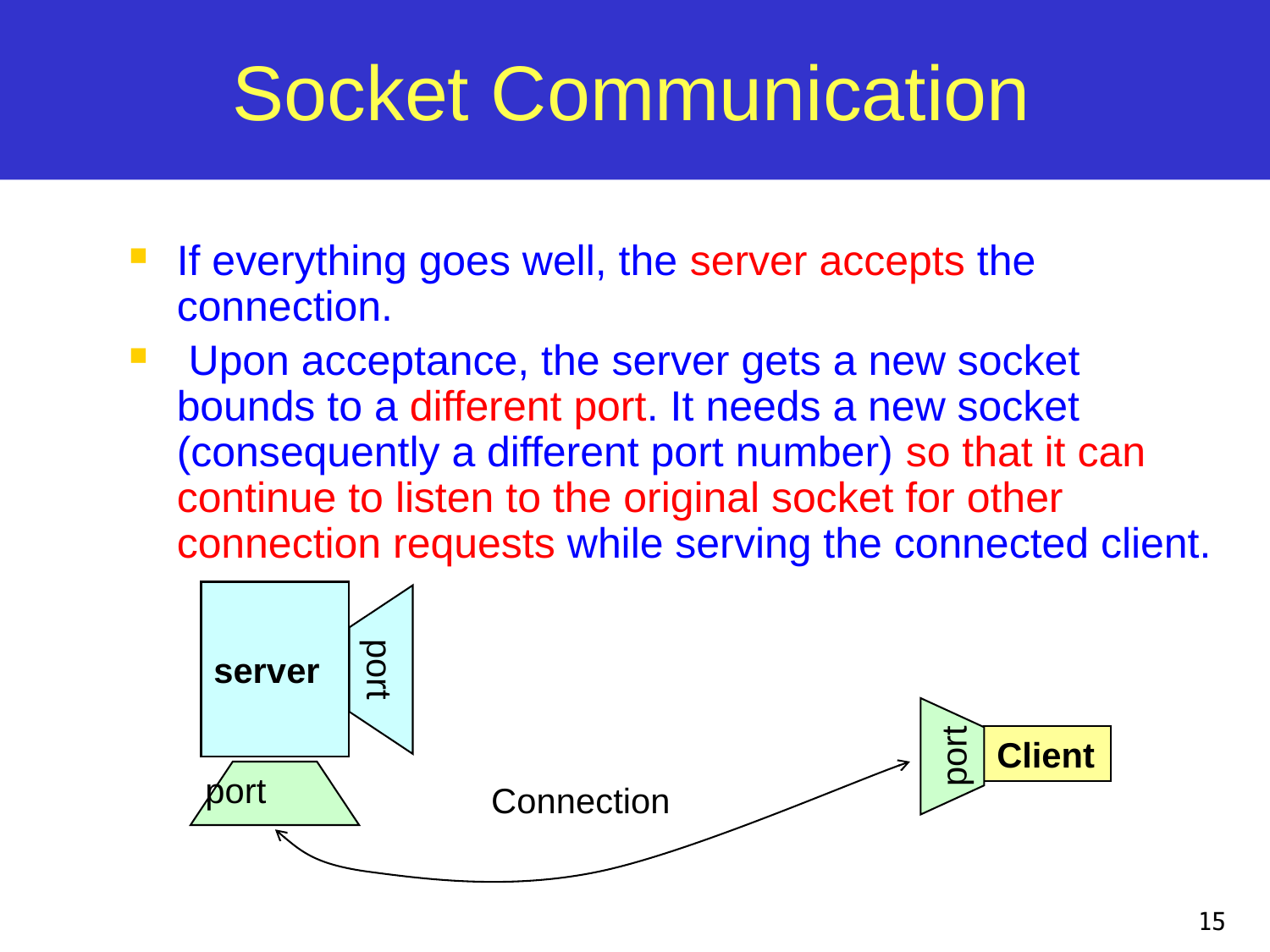

# Socket Communication
If everything goes well, the server accepts the connection.
 Upon acceptance, the server gets a new socket bounds to a different port. It needs a new socket (consequently a different port number) so that it can continue to listen to the original socket for other connection requests while serving the connected client.

server

port
port
Client

port
Connection
15